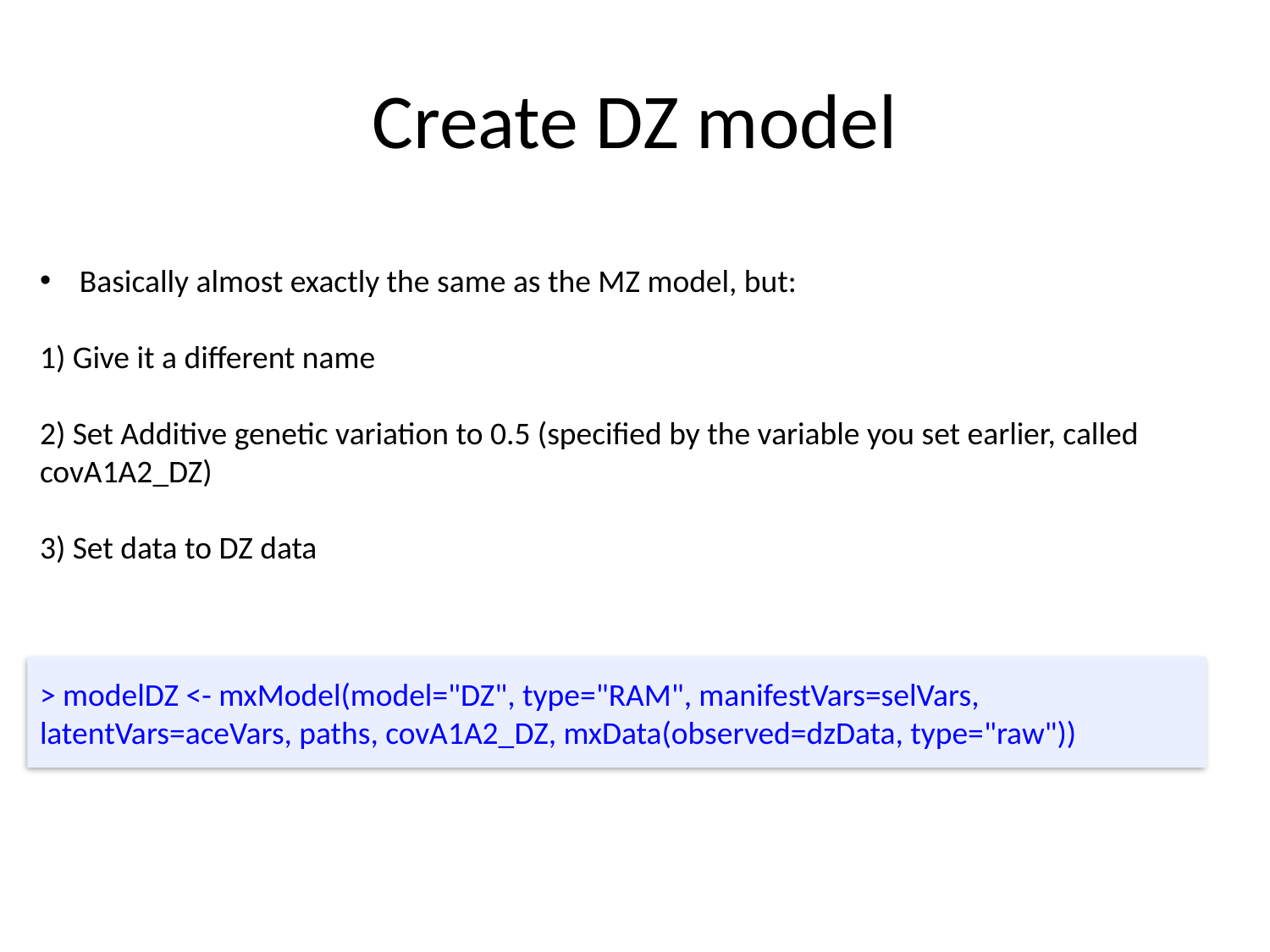

# Create DZ model

Basically almost exactly the same as the MZ model, but:

1) Give it a different name

2) Set Additive genetic variation to 0.5 (specified by the variable you set earlier, called covA1A2_DZ)

3) Set data to DZ data
> modelDZ <- mxModel(model="DZ", type="RAM", manifestVars=selVars, latentVars=aceVars, paths, covA1A2_DZ, mxData(observed=dzData, type="raw"))